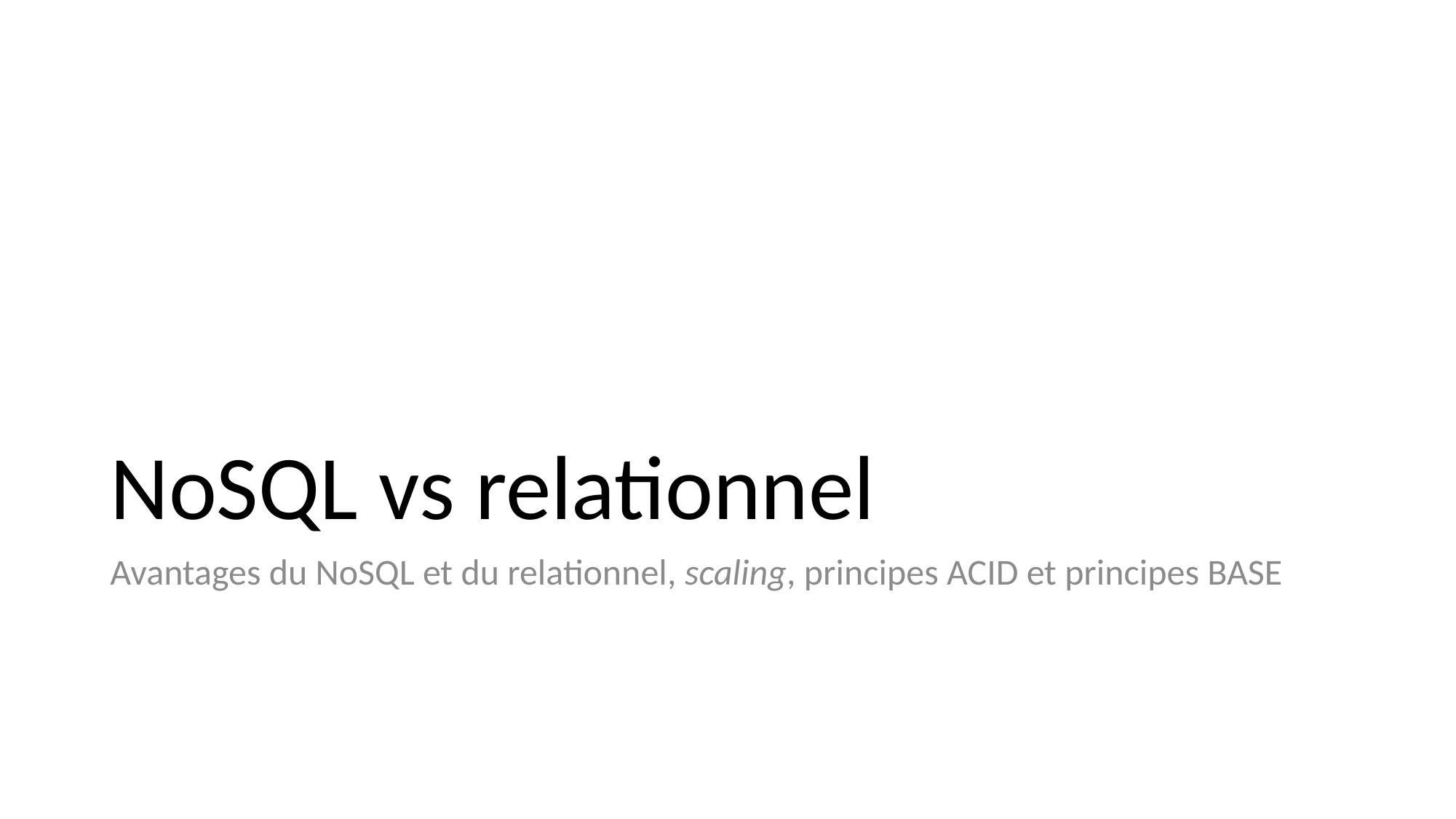

# NoSQL vs relationnel
Avantages du NoSQL et du relationnel, scaling, principes ACID et principes BASE